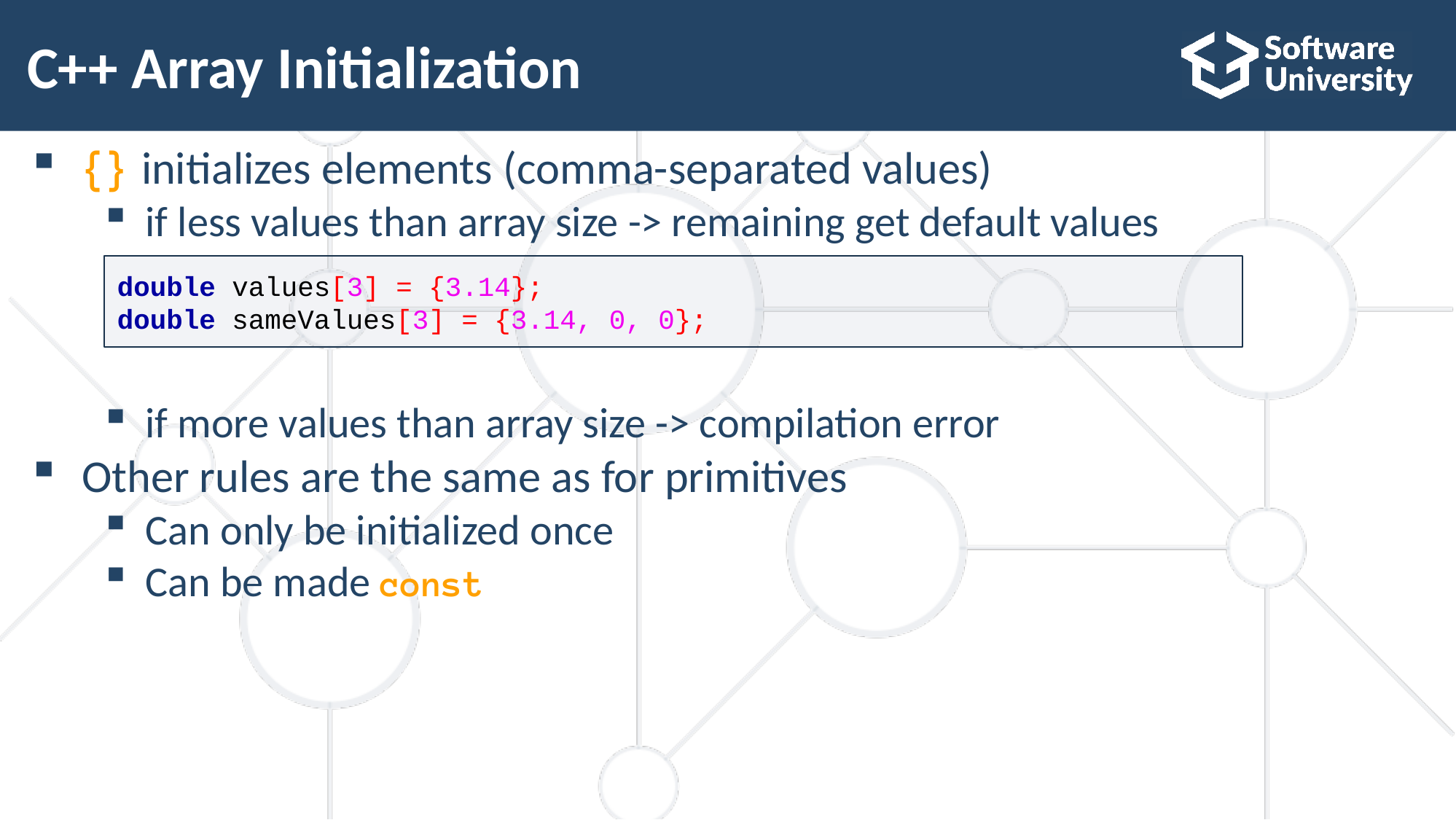

# C++ Array Initialization
{} initializes elements (comma-separated values)
if less values than array size -> remaining get default values

if more values than array size -> compilation error
Other rules are the same as for primitives
Can only be initialized once
Can be made const
double values[3] = {3.14};
double sameValues[3] = {3.14, 0, 0};
22